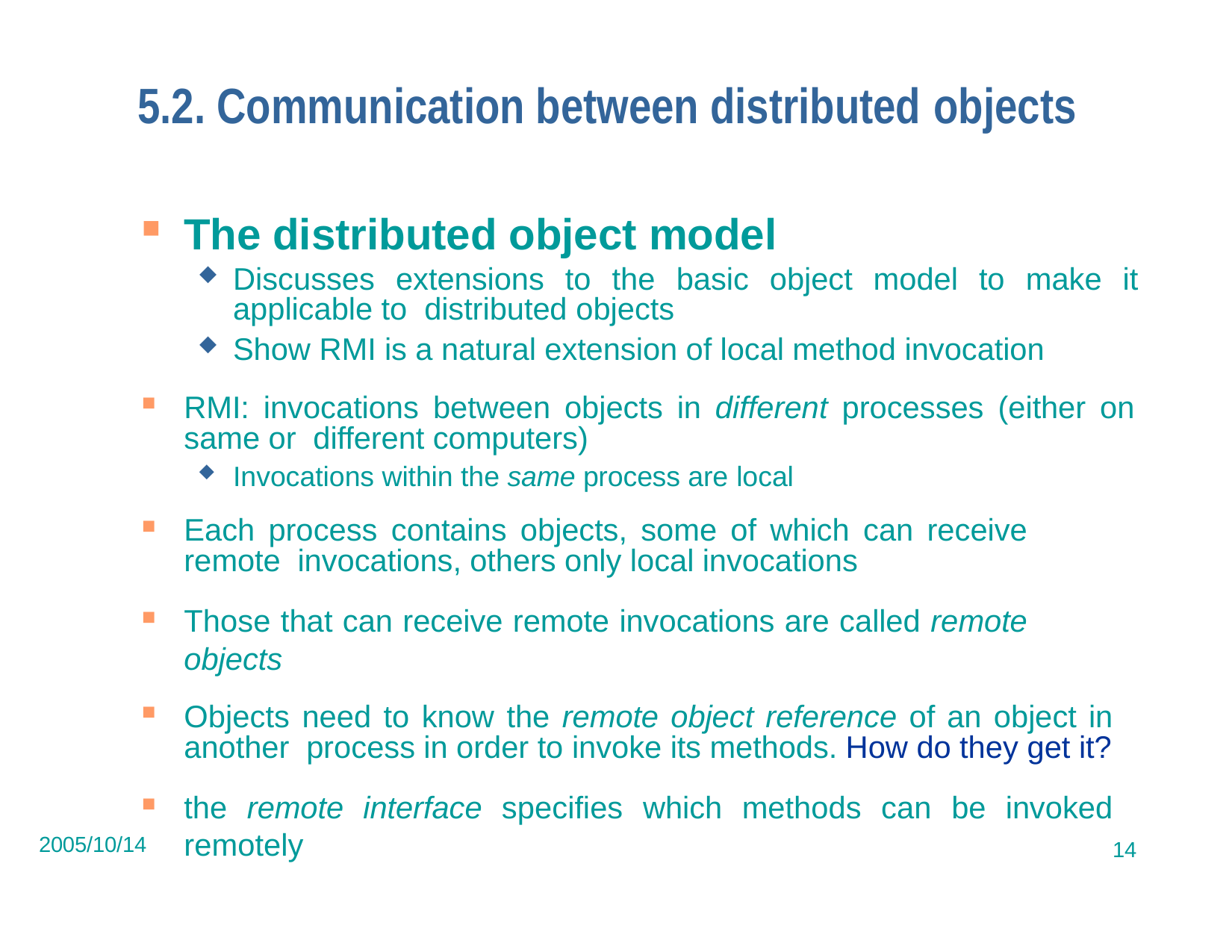

# 5.2. Communication between distributed objects
The distributed object model
Discusses extensions to the basic object model to make it applicable to  distributed objects
Show RMI is a natural extension of local method invocation
RMI: invocations between objects in different processes (either on same or  different computers)
Invocations within the same process are local
Each process contains objects, some of which can receive remote  invocations, others only local invocations
Those that can receive remote invocations are called remote objects
Objects need to know the remote object reference of an object in another  process in order to invoke its methods. How do they get it?
the remote interface specifies which methods can be invoked remotely
2005/10/14
14